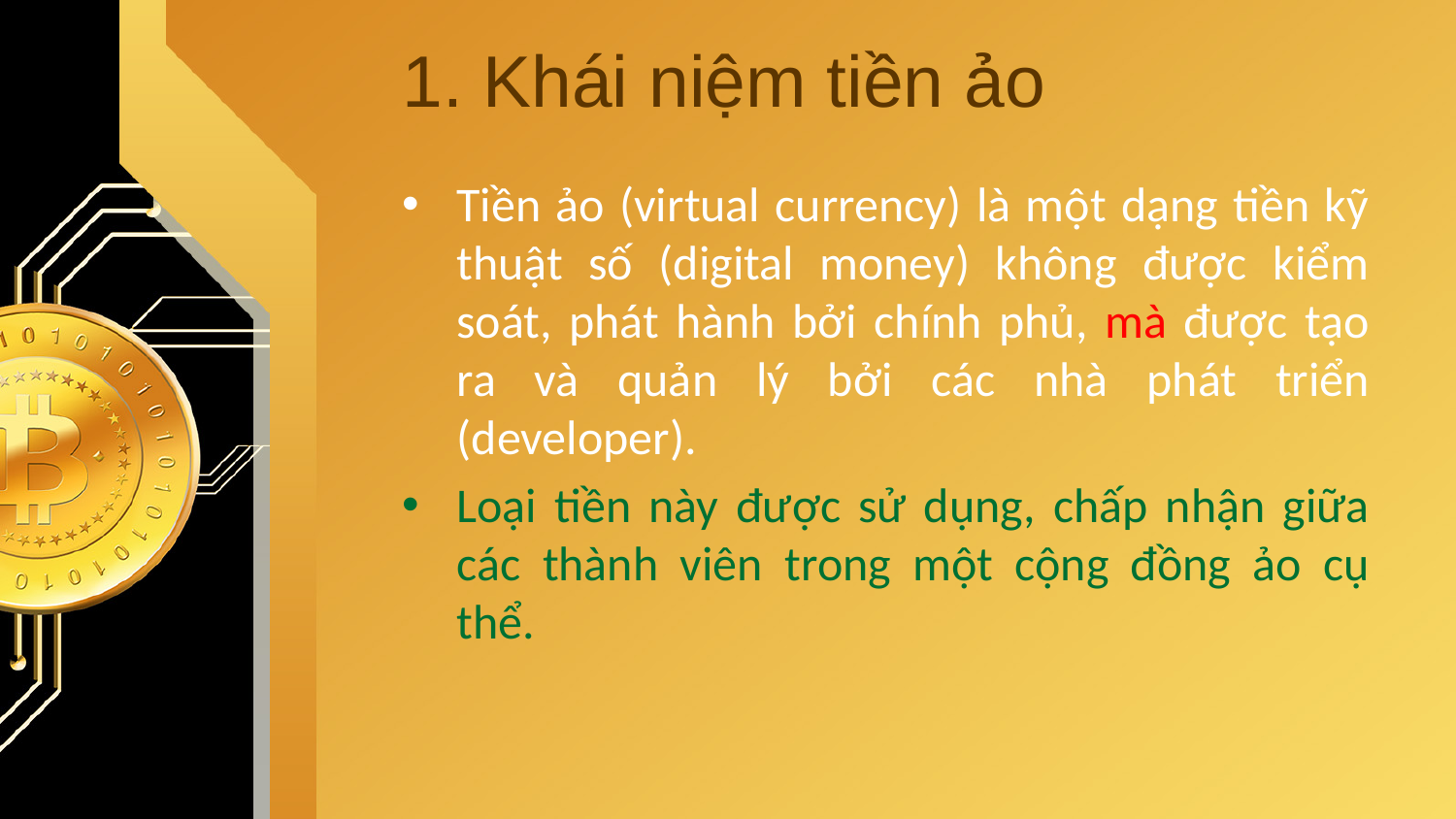

# 1. Khái niệm tiền ảo
Tiền ảo (virtual currency) là một dạng tiền kỹ thuật số (digital money) không được kiểm soát, phát hành bởi chính phủ, mà được tạo ra và quản lý bởi các nhà phát triển (developer).
Loại tiền này được sử dụng, chấp nhận giữa các thành viên trong một cộng đồng ảo cụ thể.